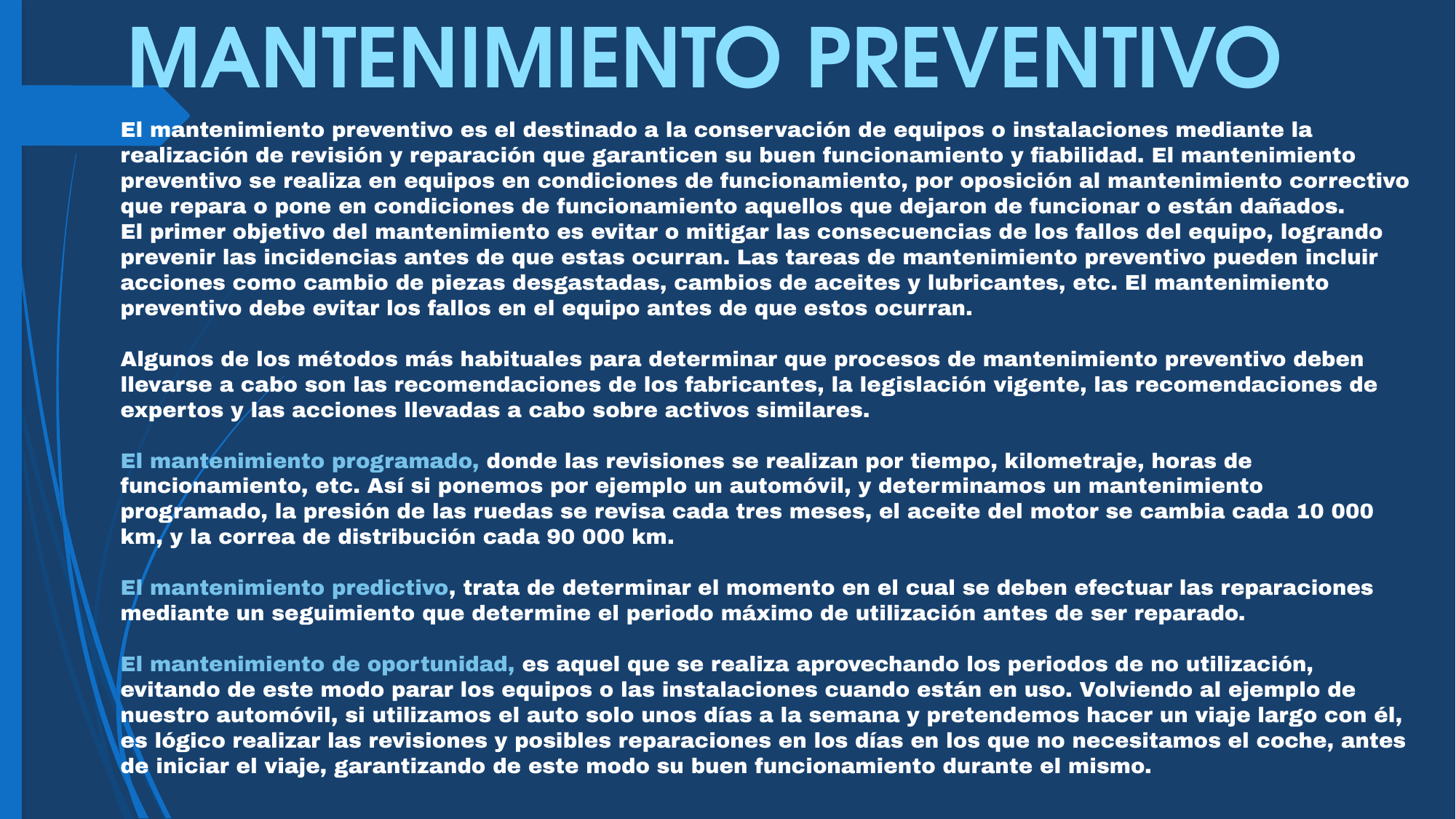

MANTENIMIENTO PREVENTIVO
El mantenimiento preventivo es el destinado a la conservación de equipos o instalaciones mediante la realización de revisión y reparación que garanticen su buen funcionamiento y fiabilidad. El mantenimiento preventivo se realiza en equipos en condiciones de funcionamiento, por oposición al mantenimiento correctivo que repara o pone en condiciones de funcionamiento aquellos que dejaron de funcionar o están dañados.
El primer objetivo del mantenimiento es evitar o mitigar las consecuencias de los fallos del equipo, logrando prevenir las incidencias antes de que estas ocurran. Las tareas de mantenimiento preventivo pueden incluir acciones como cambio de piezas desgastadas, cambios de aceites y lubricantes, etc. El mantenimiento preventivo debe evitar los fallos en el equipo antes de que estos ocurran.

Algunos de los métodos más habituales para determinar que procesos de mantenimiento preventivo deben llevarse a cabo son las recomendaciones de los fabricantes, la legislación vigente, las recomendaciones de expertos y las acciones llevadas a cabo sobre activos similares.

El mantenimiento programado, donde las revisiones se realizan por tiempo, kilometraje, horas de funcionamiento, etc. Así si ponemos por ejemplo un automóvil, y determinamos un mantenimiento programado, la presión de las ruedas se revisa cada tres meses, el aceite del motor se cambia cada 10 000 km, y la correa de distribución cada 90 000 km.

El mantenimiento predictivo, trata de determinar el momento en el cual se deben efectuar las reparaciones mediante un seguimiento que determine el periodo máximo de utilización antes de ser reparado.

El mantenimiento de oportunidad, es aquel que se realiza aprovechando los periodos de no utilización, evitando de este modo parar los equipos o las instalaciones cuando están en uso. Volviendo al ejemplo de nuestro automóvil, si utilizamos el auto solo unos días a la semana y pretendemos hacer un viaje largo con él, es lógico realizar las revisiones y posibles reparaciones en los días en los que no necesitamos el coche, antes de iniciar el viaje, garantizando de este modo su buen funcionamiento durante el mismo.